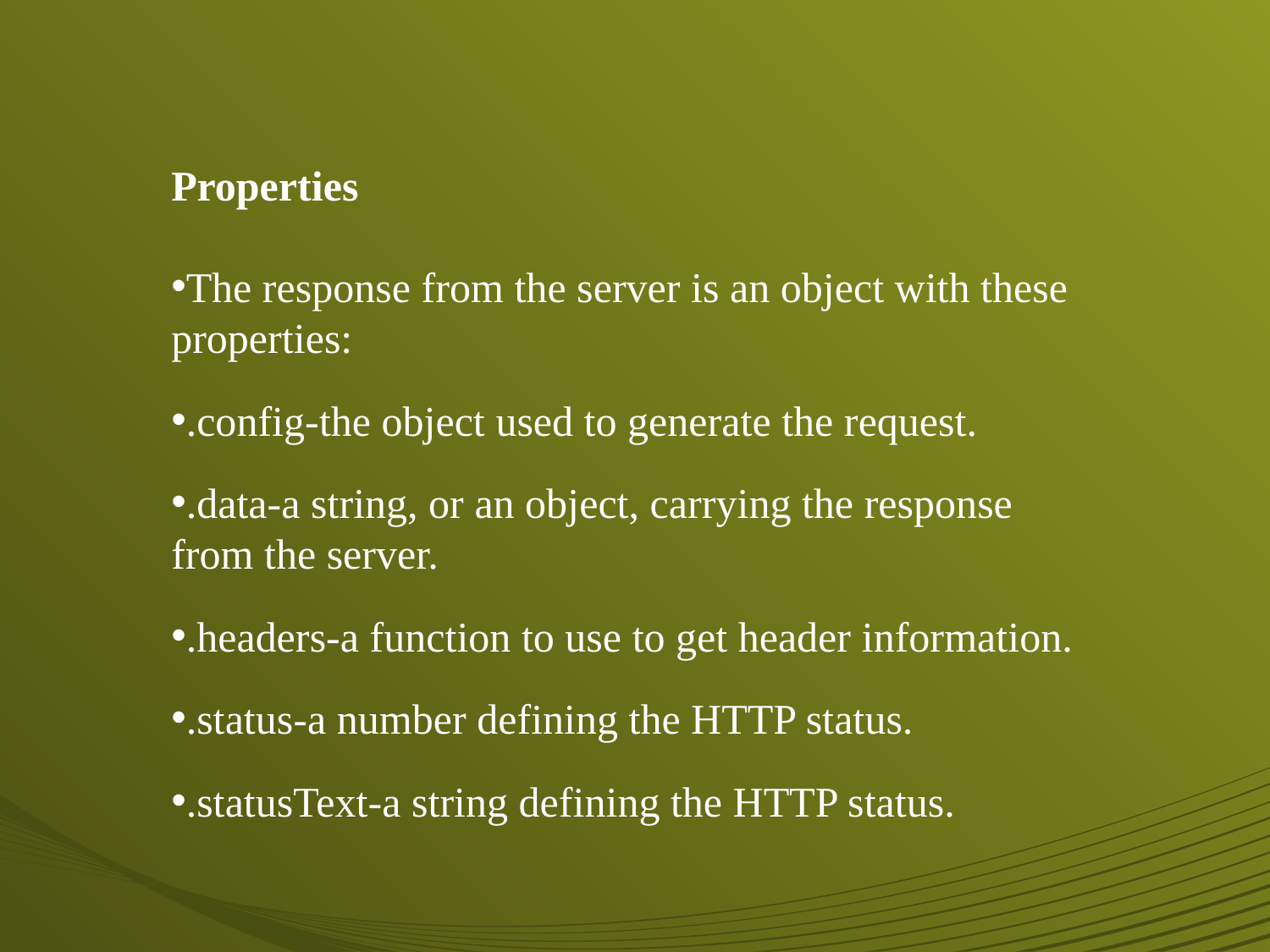

# Properties
The response from the server is an object with these properties:
.config-the object used to generate the request.
.data-a string, or an object, carrying the response from the server.
.headers-a function to use to get header information.
.status-a number defining the HTTP status.
.statusText-a string defining the HTTP status.